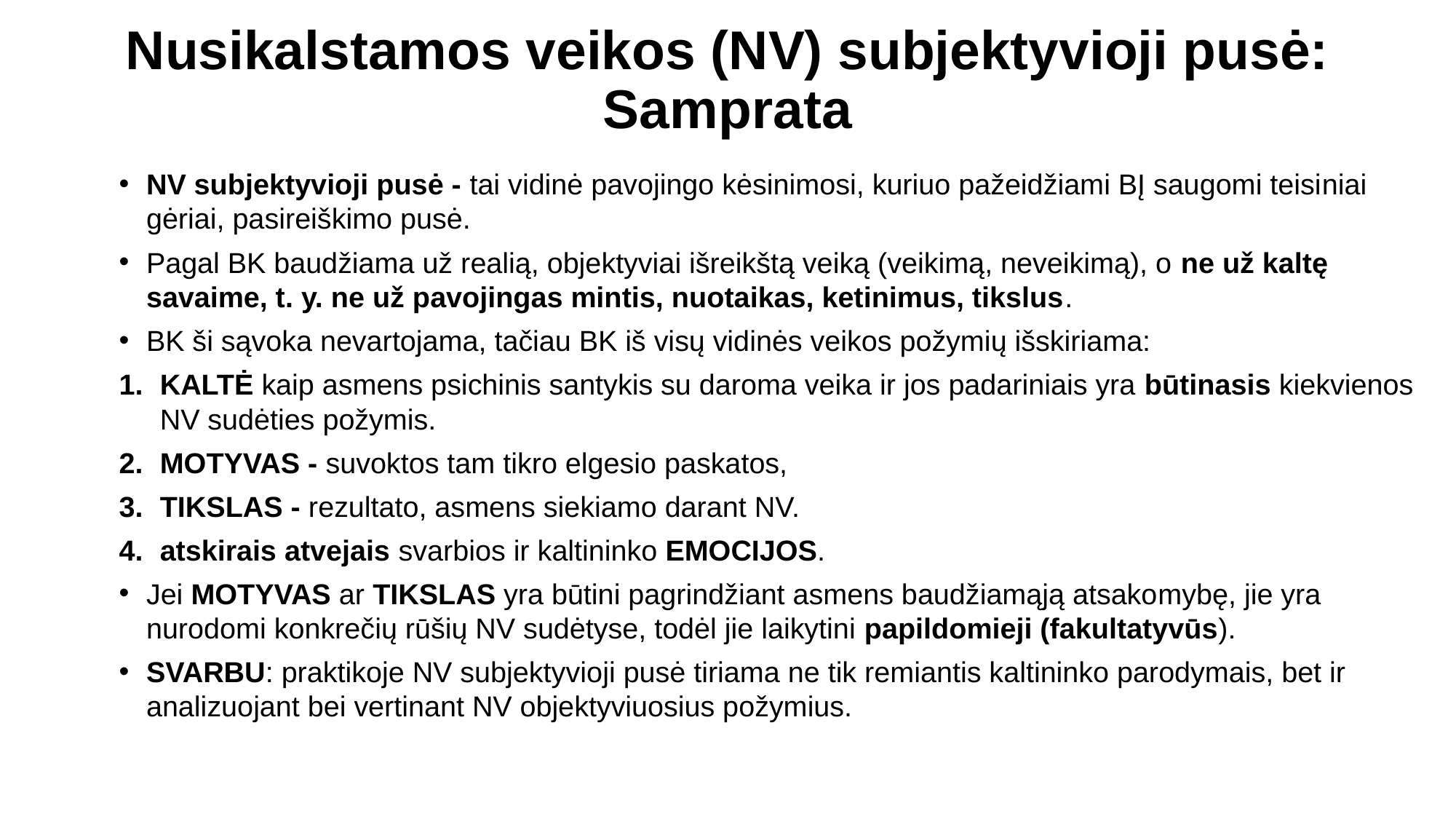

# Nusikalstamos veikos (NV) subjektyvioji pusė: Samprata
NV subjektyvioji pusė - tai vidinė pavojingo kėsinimosi, kuriuo pažeidžiami BĮ saugomi teisi­niai gėriai, pasireiškimo pusė.
Pagal BK baudžiama už realią, objektyviai išreikštą veiką (veikimą, neveikimą), o ne už kaltę savaime, t. y. ne už pavojingas mintis, nuotaikas, ketinimus, tikslus.
BK ši sąvoka nevartojama, tačiau BK iš visų vidinės veikos požymių išskiriama:
KALTĖ kaip asmens psichinis santykis su daroma veika ir jos padariniais yra būtinasis kiekvienos NV sudėties požymis.
MOTYVAS - suvoktos tam tikro elgesio paskatos,
TIKS­LAS - rezultato, asmens siekiamo darant NV.
atskirais atvejais svarbios ir kaltininko EMOCIJOS.
Jei MOTYVAS ar TIKSLAS yra būtini pagrindžiant asmens baudžiamąją atsako­mybę, jie yra nurodomi konkrečių rūšių NV sudėtyse, todėl jie laikytini papildomieji (fakultatyvūs).
SVARBU: praktikoje NV subjekty­vioji pusė tiriama ne tik remiantis kaltininko parodymais, bet ir anali­zuojant bei vertinant NV objektyviuosius požymius.